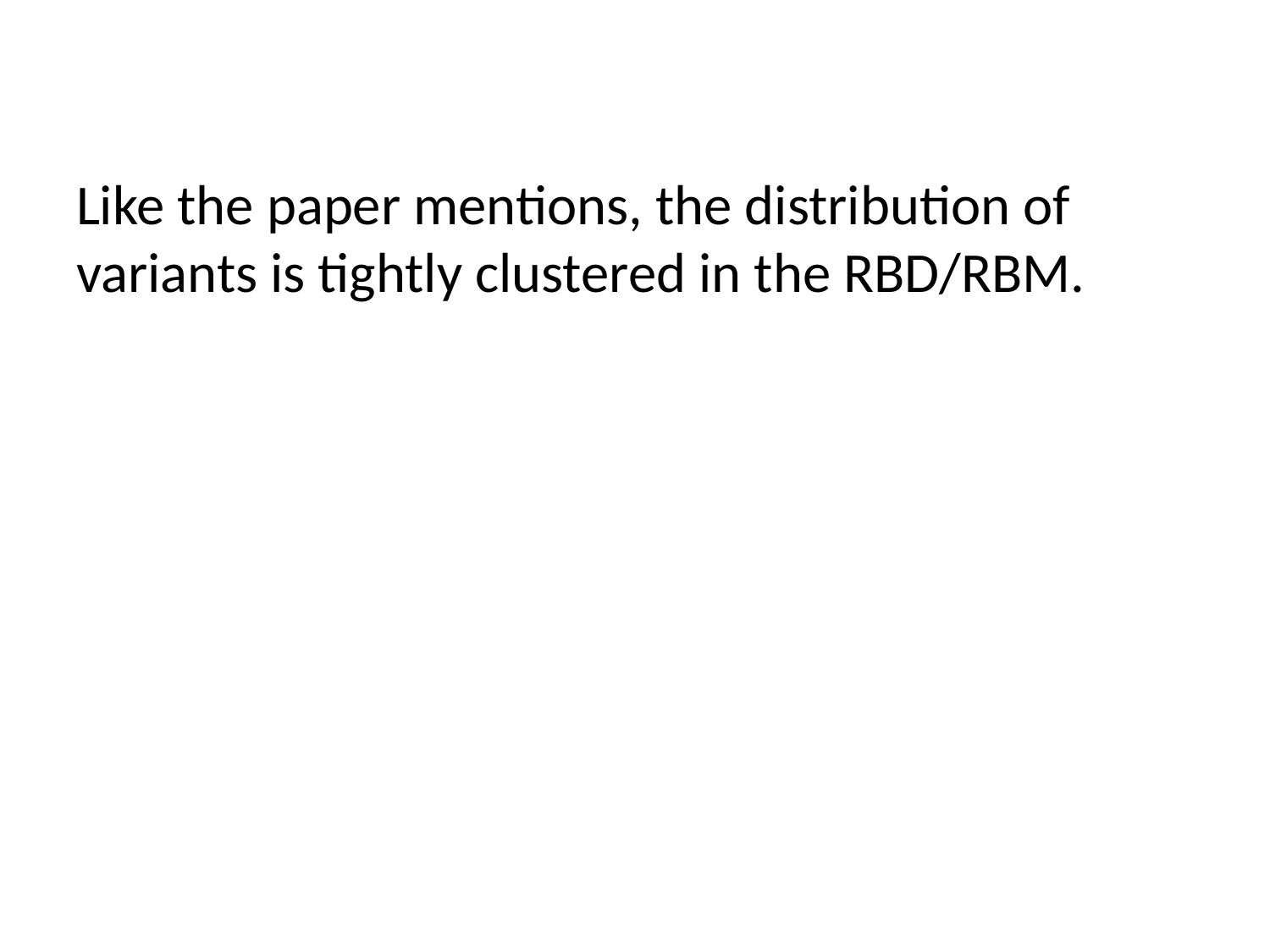

Like the paper mentions, the distribution of variants is tightly clustered in the RBD/RBM.